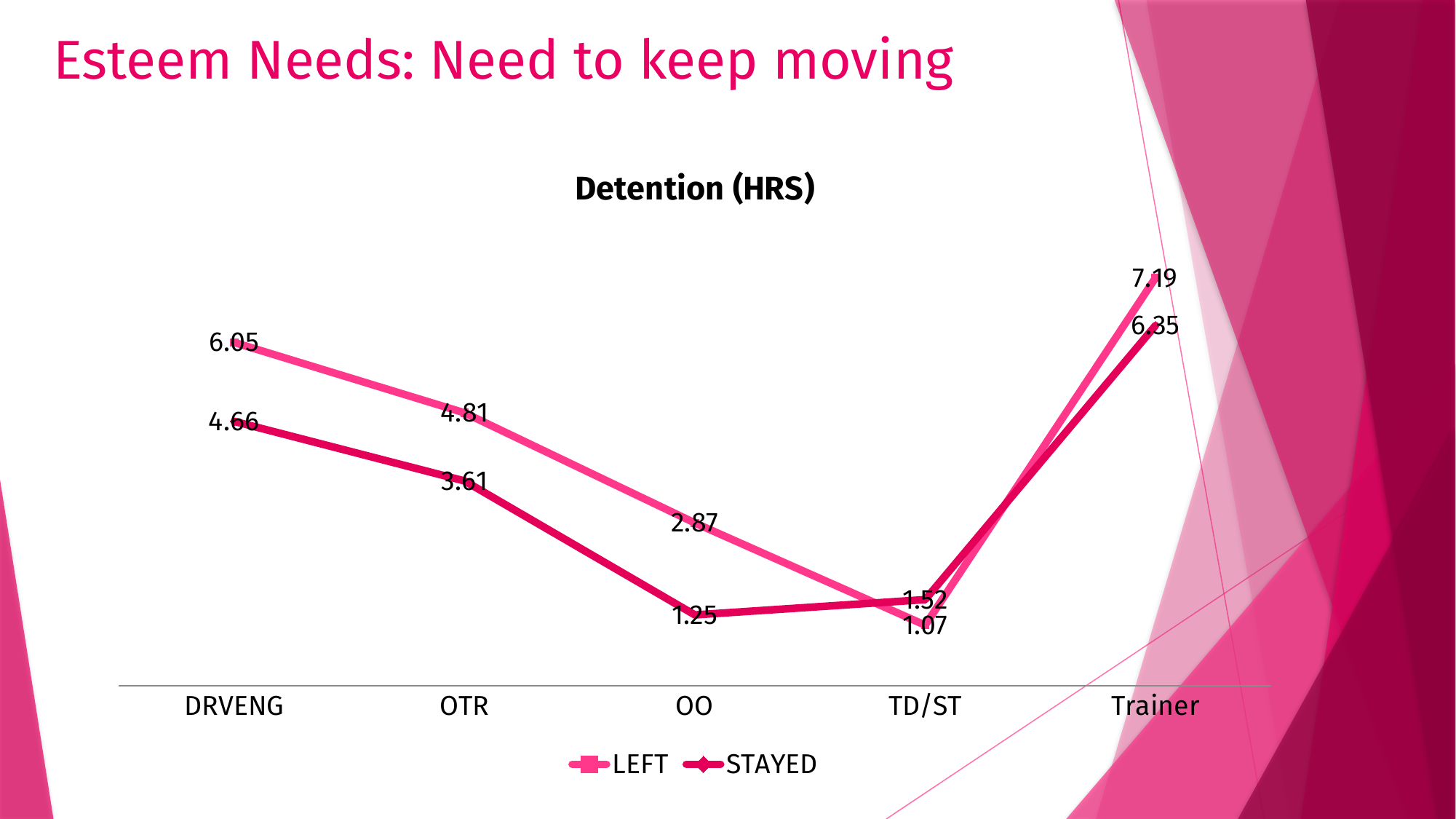

# Esteem Needs: Need to keep moving

### Chart: Detention (HRS)

| Category | LEFT | STAYED |
|---|---|---|
| DRVENG | 6.05 | 4.66 |
| OTR | 4.81 | 3.61 |
| OO | 2.87 | 1.25 |
| TD/ST | 1.07 | 1.52 |
| Trainer | 7.19 | 6.35 |